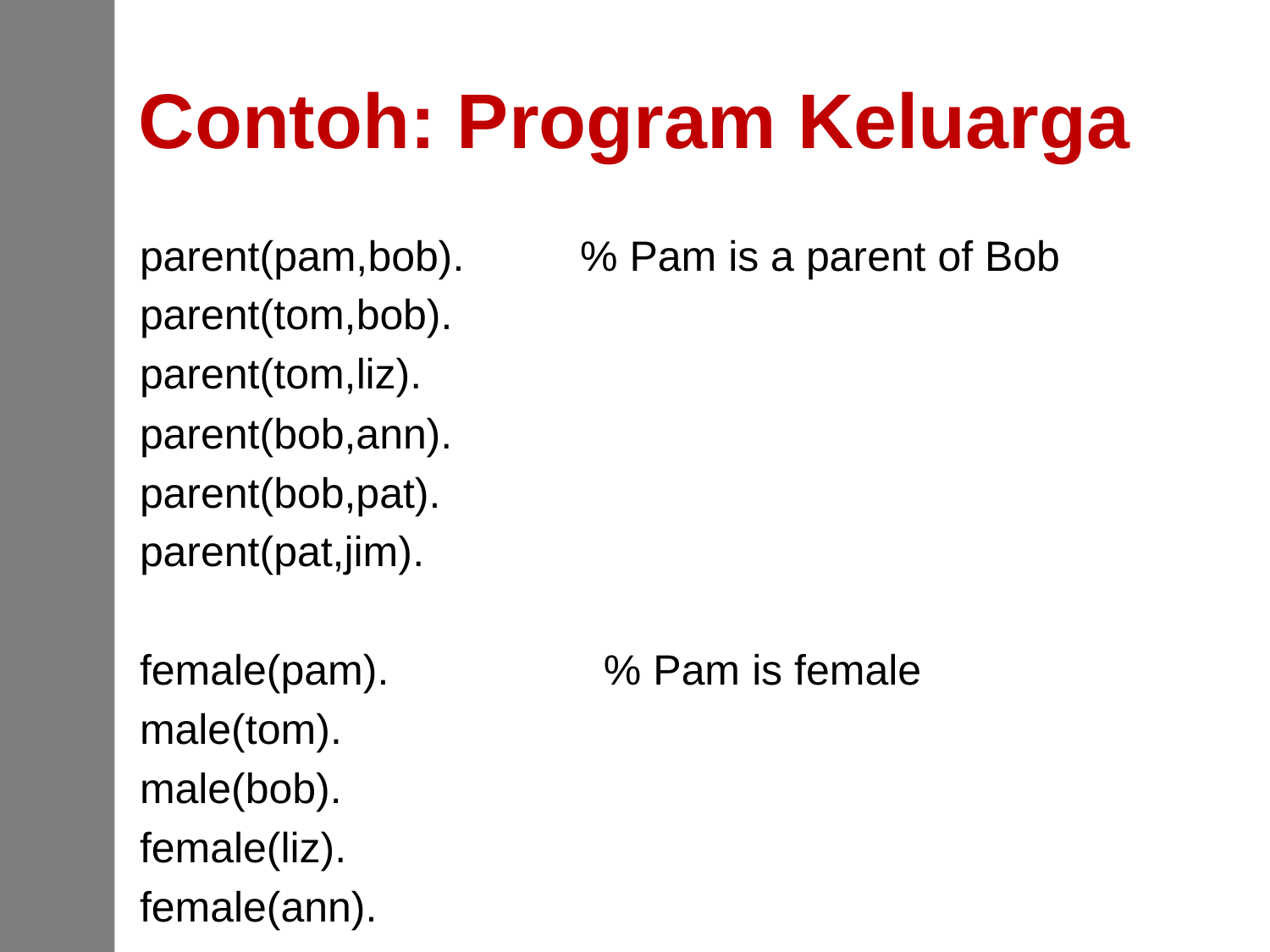

# Contoh: Program Keluarga
parent(pam,bob).      	 % Pam is a parent of Bob
parent(tom,bob).
parent(tom,liz).
parent(bob,ann).
parent(bob,pat).
parent(pat,jim).

female(pam). 		   % Pam is female
male(tom).
male(bob).
female(liz).
female(ann).